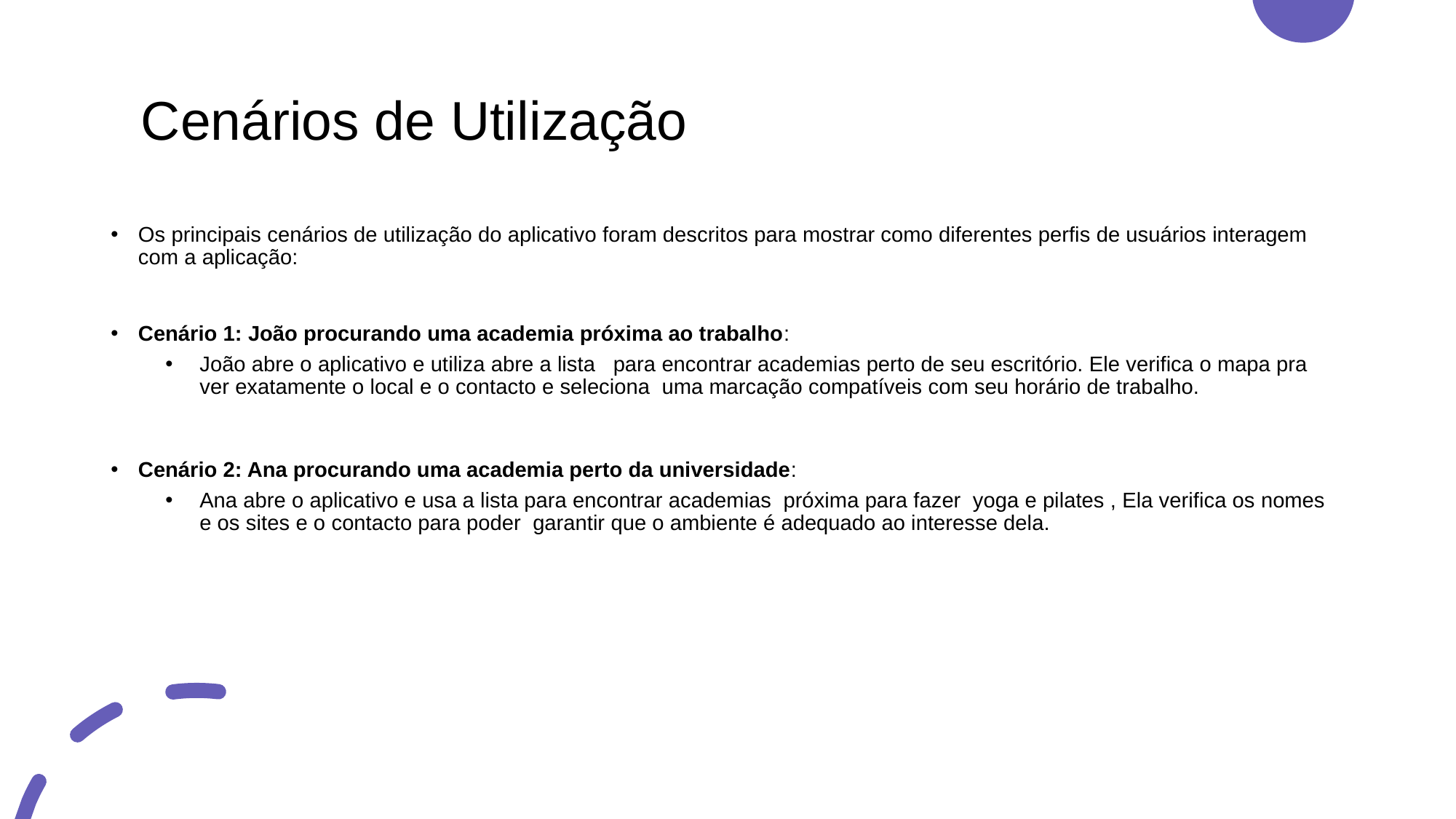

# Cenários de Utilização
Os principais cenários de utilização do aplicativo foram descritos para mostrar como diferentes perfis de usuários interagem com a aplicação:

Cenário 1: João procurando uma academia próxima ao trabalho:
João abre o aplicativo e utiliza abre a lista   para encontrar academias perto de seu escritório. Ele verifica o mapa pra ver exatamente o local e o contacto e seleciona  uma marcação compatíveis com seu horário de trabalho.

Cenário 2: Ana procurando uma academia perto da universidade:
Ana abre o aplicativo e usa a lista para encontrar academias  próxima para fazer  yoga e pilates , Ela verifica os nomes e os sites e o contacto para poder  garantir que o ambiente é adequado ao interesse dela.